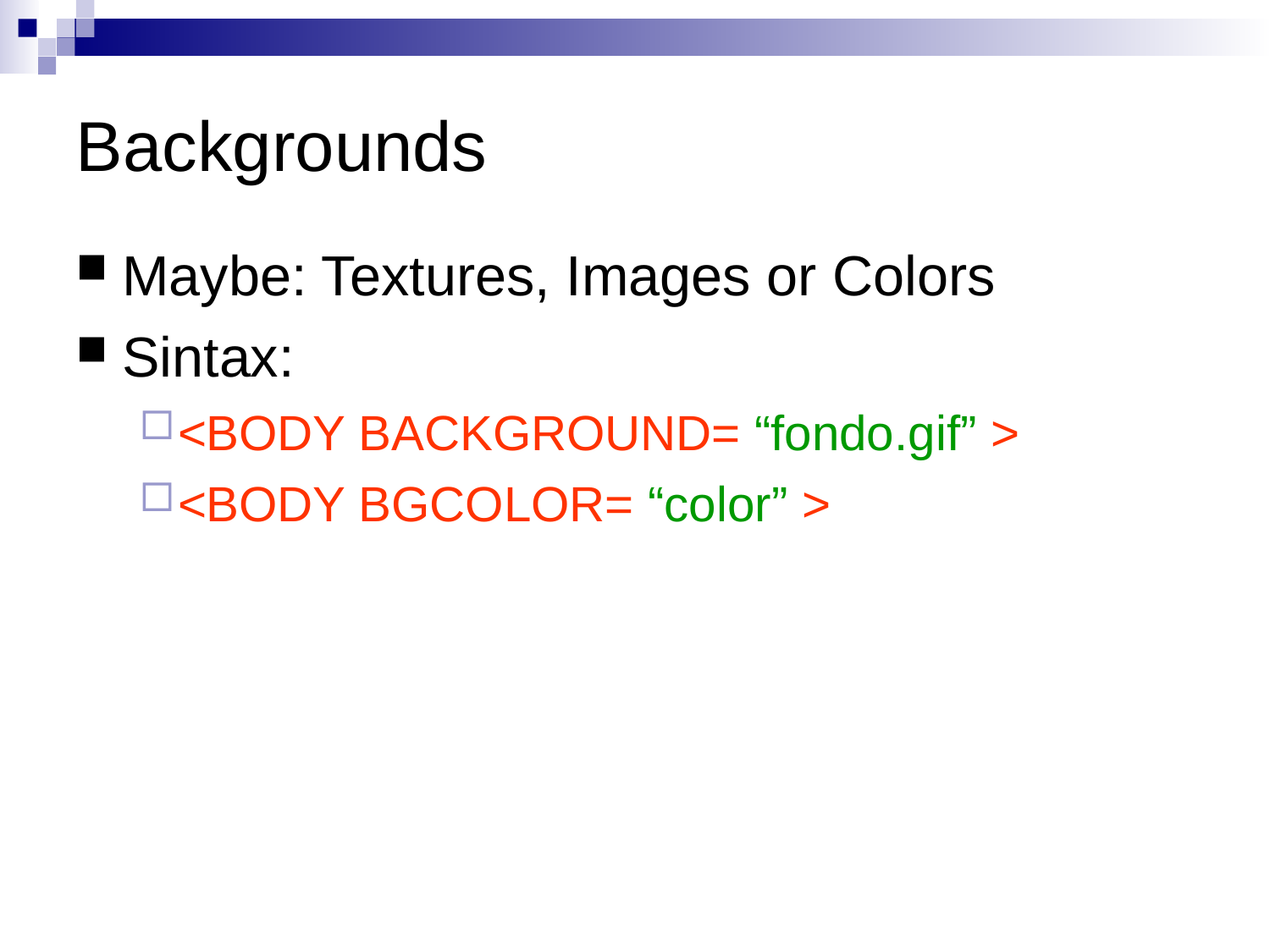

Backgrounds
Maybe: Textures, Images or Colors
Sintax:
<BODY BACKGROUND= “fondo.gif” >
<BODY BGCOLOR= “color” >